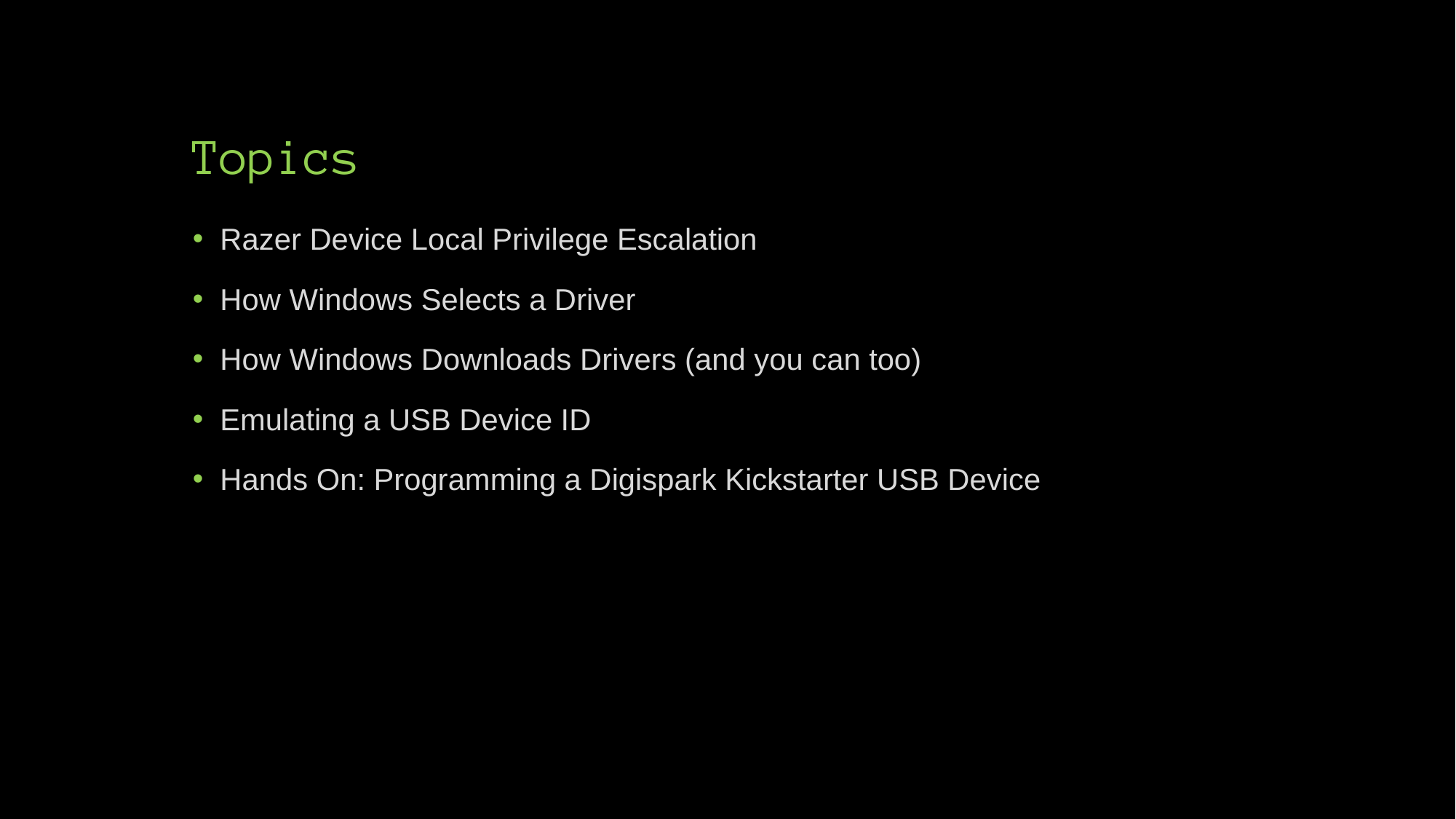

# Topics
Razer Device Local Privilege Escalation
How Windows Selects a Driver
How Windows Downloads Drivers (and you can too)
Emulating a USB Device ID
Hands On: Programming a Digispark Kickstarter USB Device